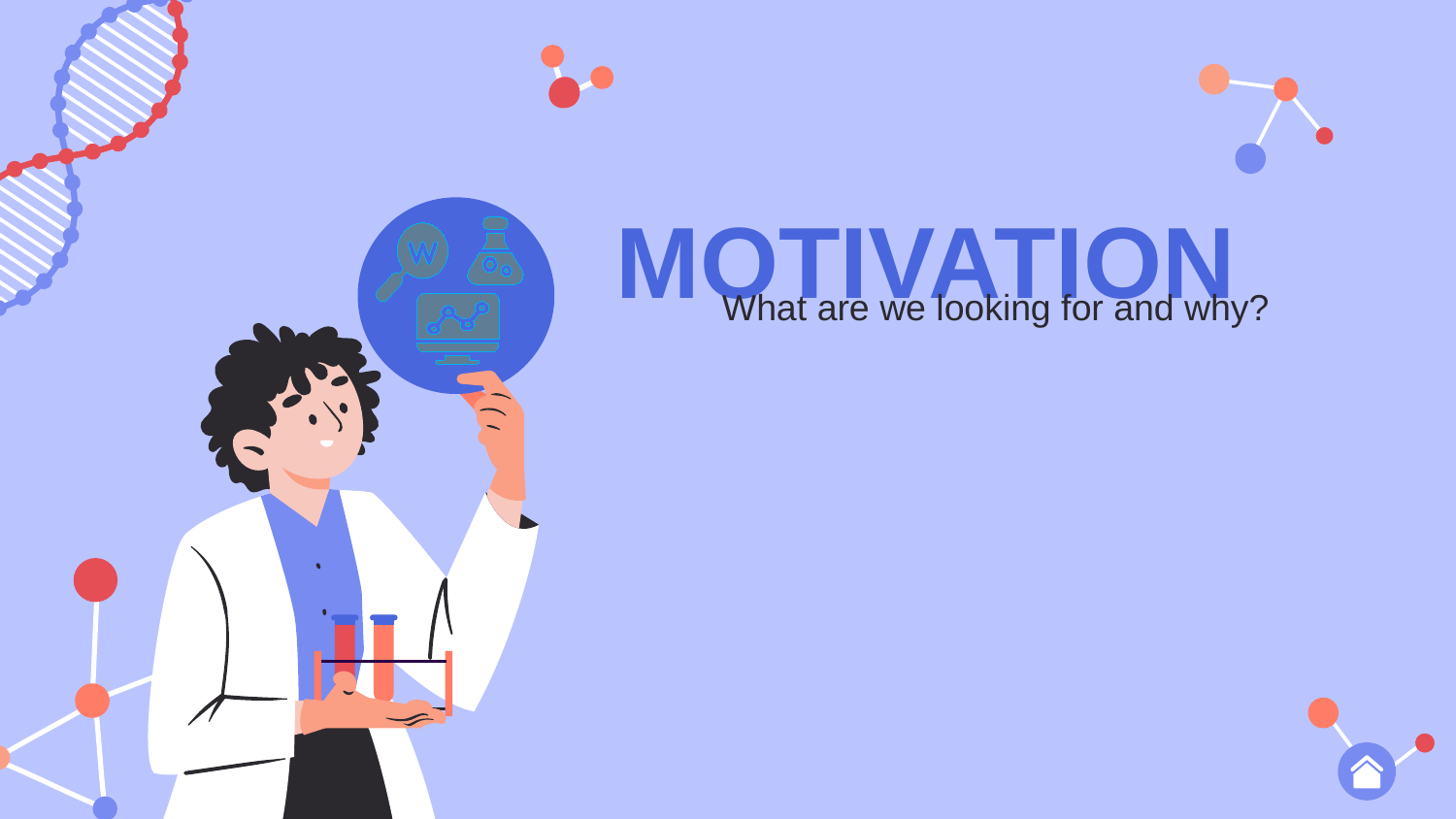

# MOTIVATION

What are we looking for and why?